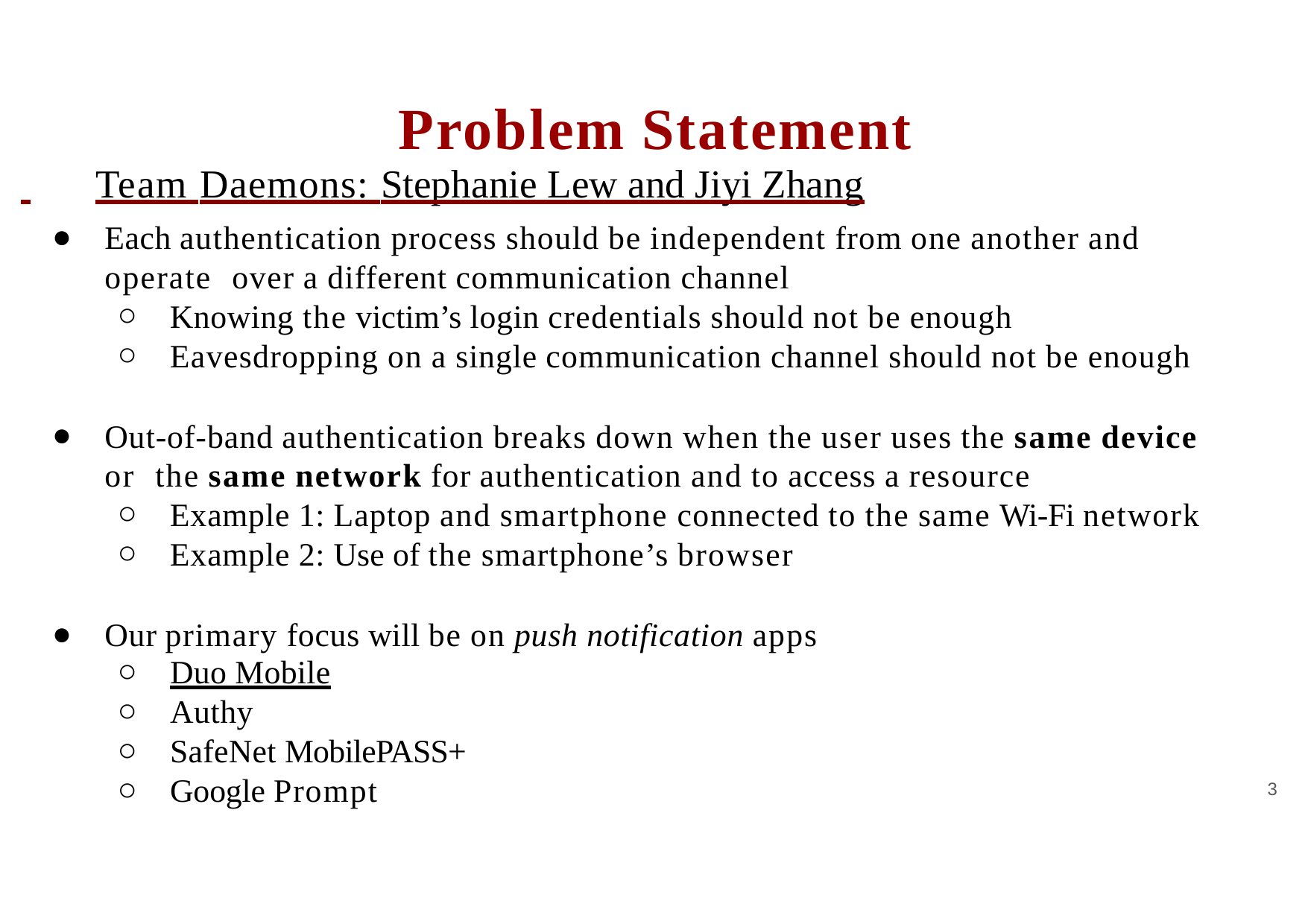

# Problem Statement
 	Team Daemons: Stephanie Lew and Jiyi Zhang
Each authentication process should be independent from one another and operate  over a different communication channel
Knowing the victim’s login credentials should not be enough
Eavesdropping on a single communication channel should not be enough

Out-of-band authentication breaks down when the user uses the same device or  the same network for authentication and to access a resource
Example 1: Laptop and smartphone connected to the same Wi-Fi network
Example 2: Use of the smartphone’s browser

Our primary focus will be on push notification apps
Duo Mobile
Authy
SafeNet MobilePASS+
Google Prompt
3